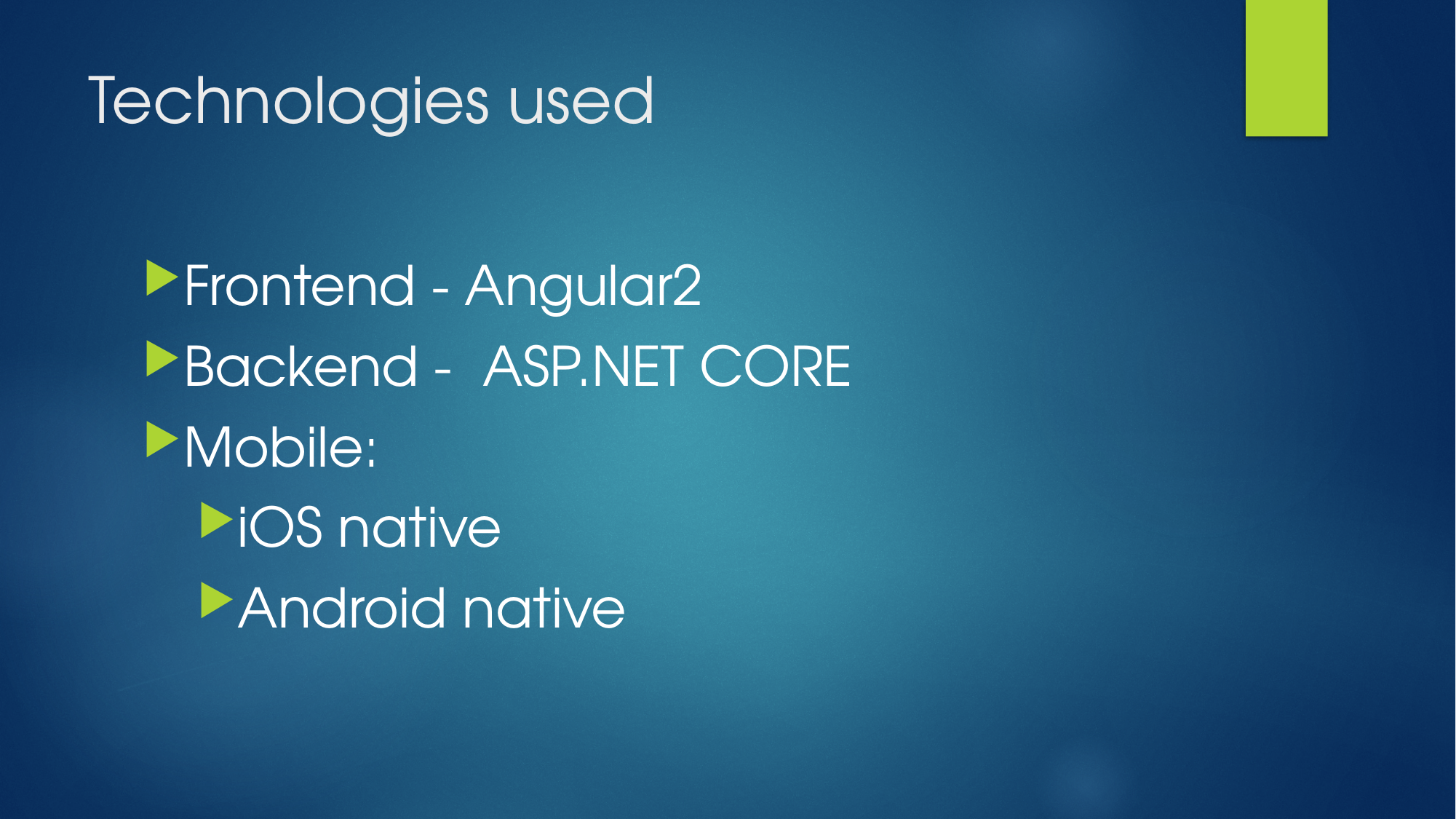

# Technologies used
Frontend - Angular2
Backend -  ASP.NET CORE
Mobile:
iOS native
Android native